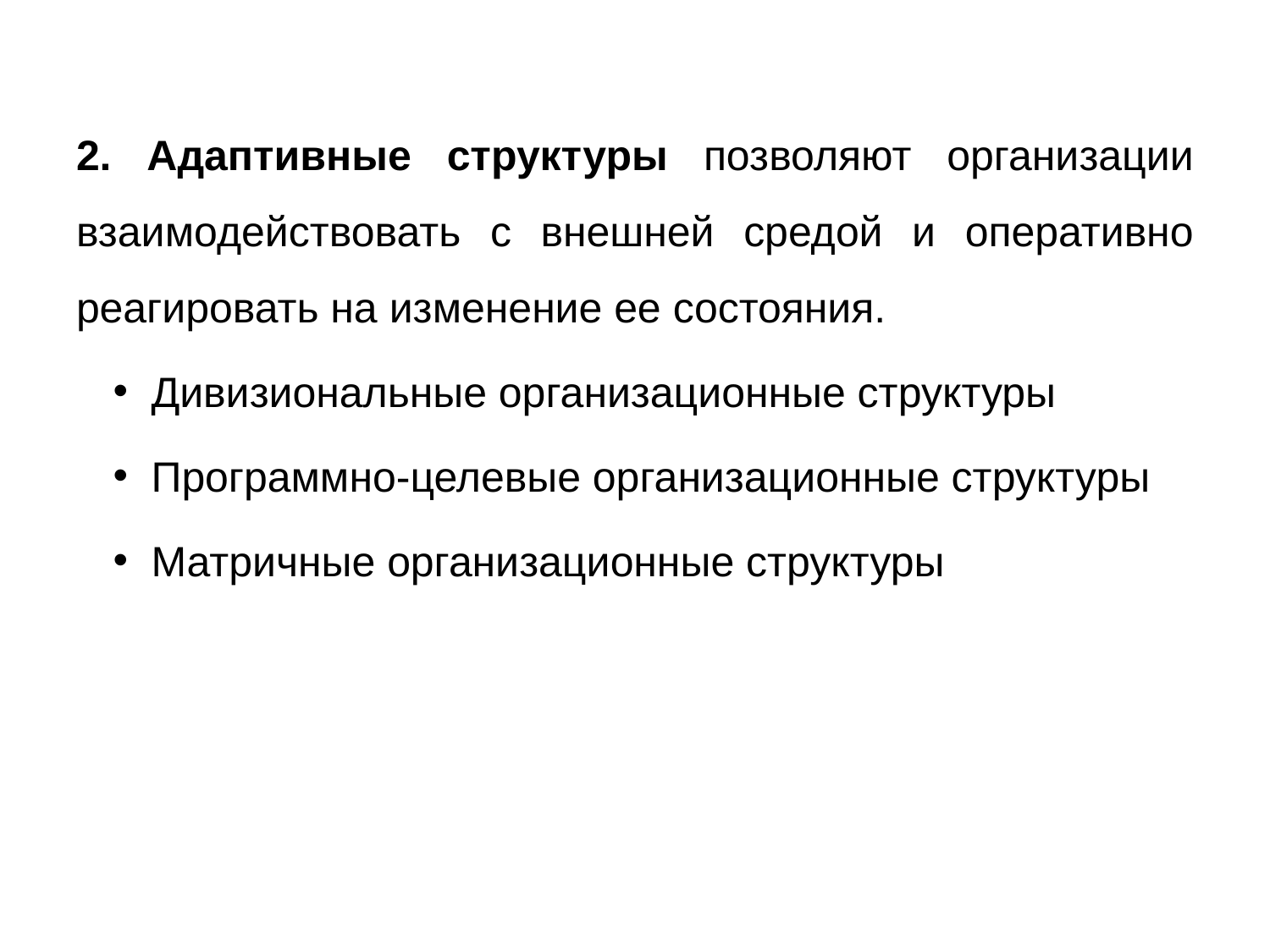

2. Адаптивные структуры позволяют организации взаимодействовать с внешней средой и оперативно реагировать на изменение ее состояния.
Дивизиональные организационные структуры
Программно-целевые организационные структуры
Матричные организационные структуры